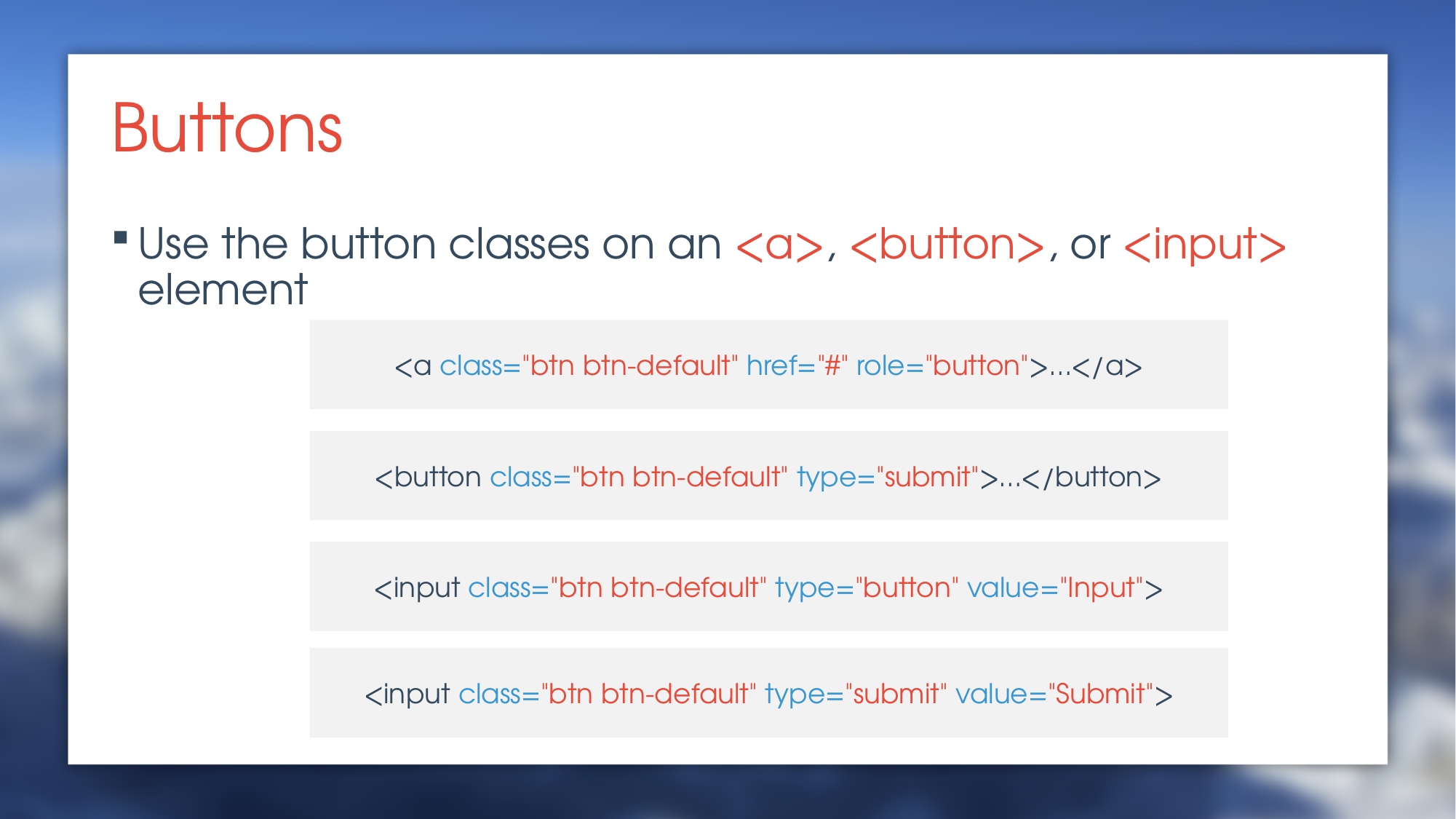

# Buttons
Use the button classes on an <a>, <button>, or <input> element
<a class="btn btn-default" href="#" role="button">…</a>
<button class="btn btn-default" type="submit">…</button>
<input class="btn btn-default" type="button" value="Input">
<input class="btn btn-default" type="submit" value="Submit">